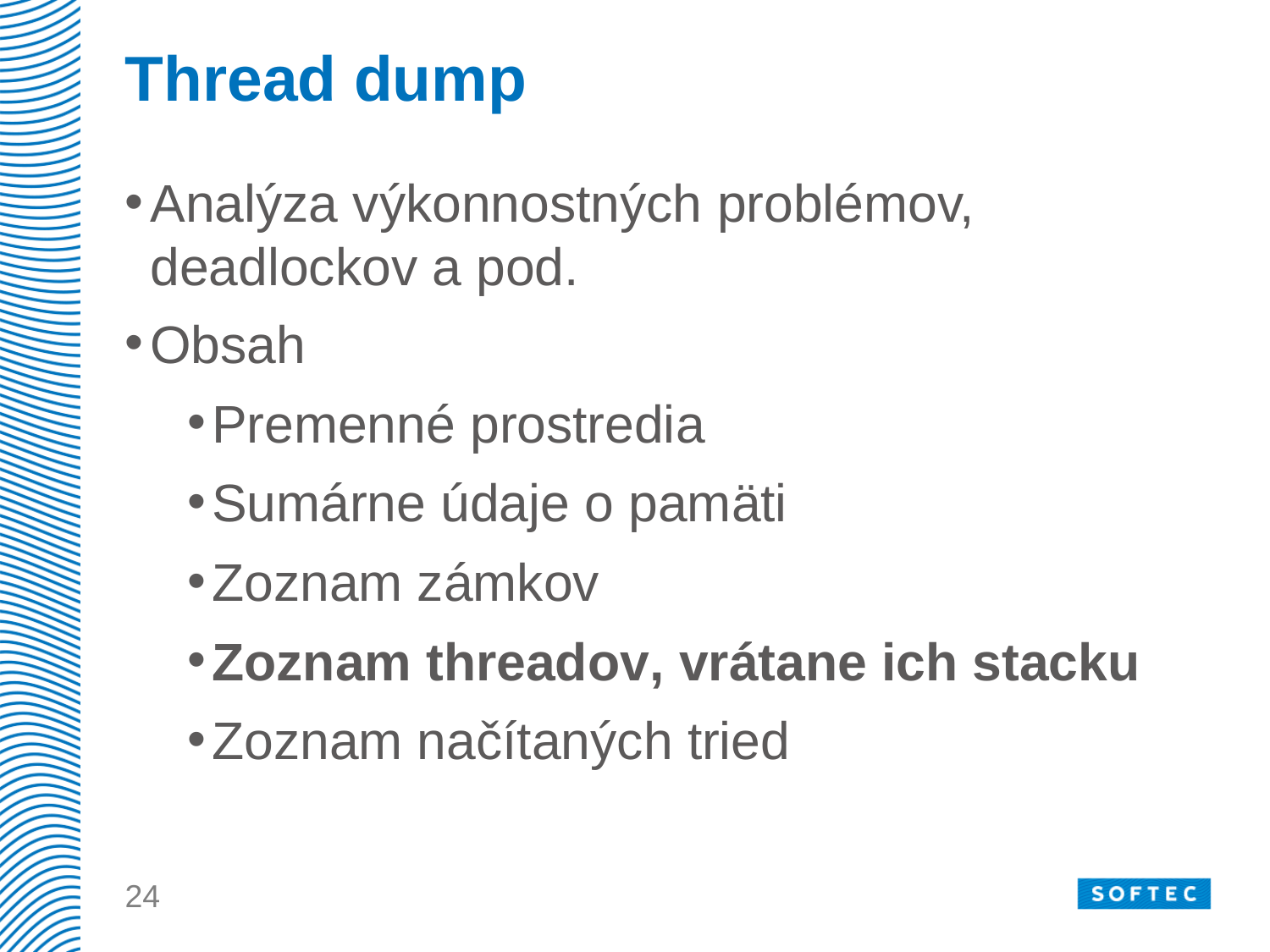

# Thread dump
Analýza výkonnostných problémov, deadlockov a pod.
Obsah
Premenné prostredia
Sumárne údaje o pamäti
Zoznam zámkov
Zoznam threadov, vrátane ich stacku
Zoznam načítaných tried